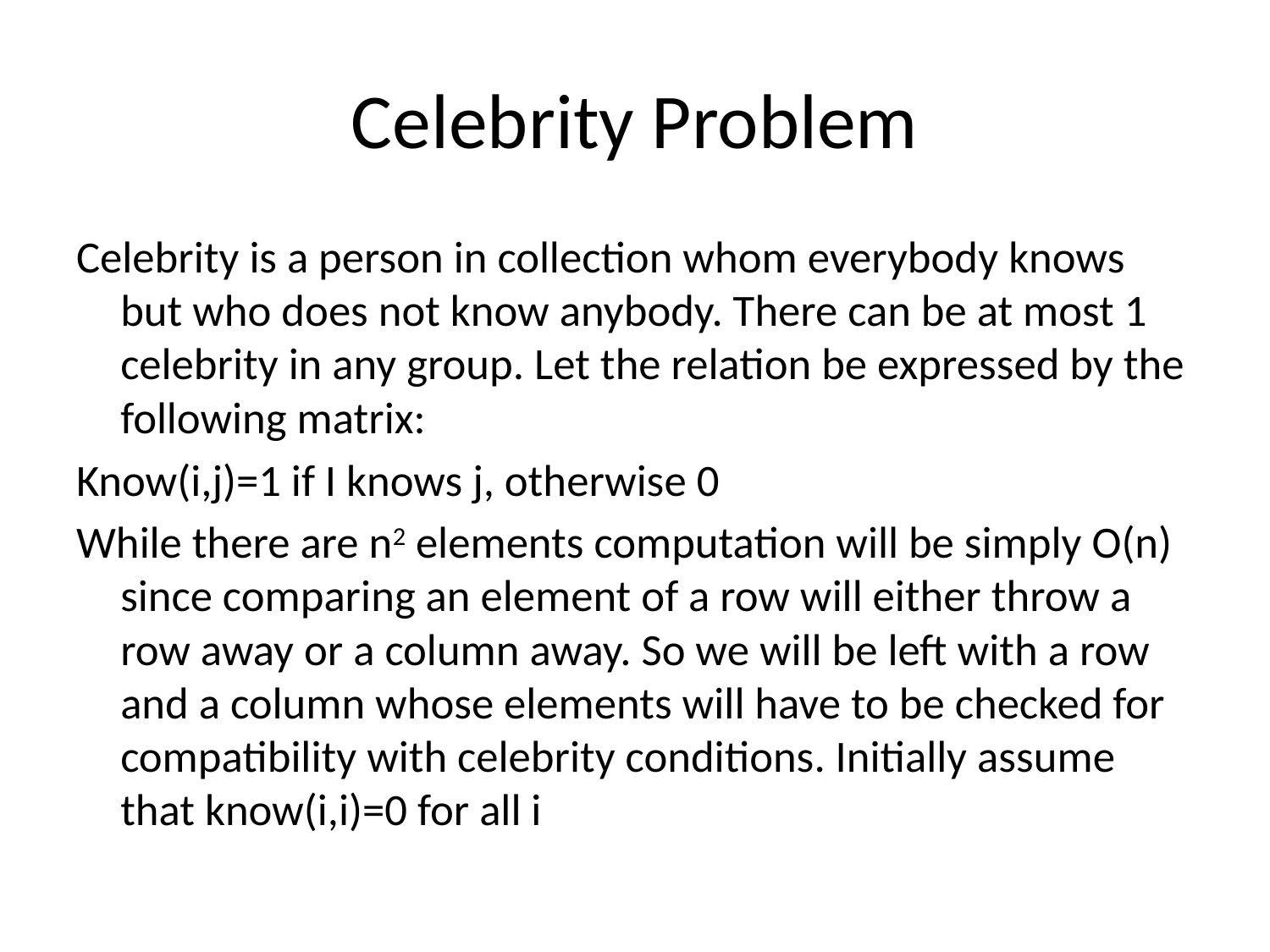

# Celebrity Problem
Celebrity is a person in collection whom everybody knows but who does not know anybody. There can be at most 1 celebrity in any group. Let the relation be expressed by the following matrix:
Know(i,j)=1 if I knows j, otherwise 0
While there are n2 elements computation will be simply O(n) since comparing an element of a row will either throw a row away or a column away. So we will be left with a row and a column whose elements will have to be checked for compatibility with celebrity conditions. Initially assume that know(i,i)=0 for all i